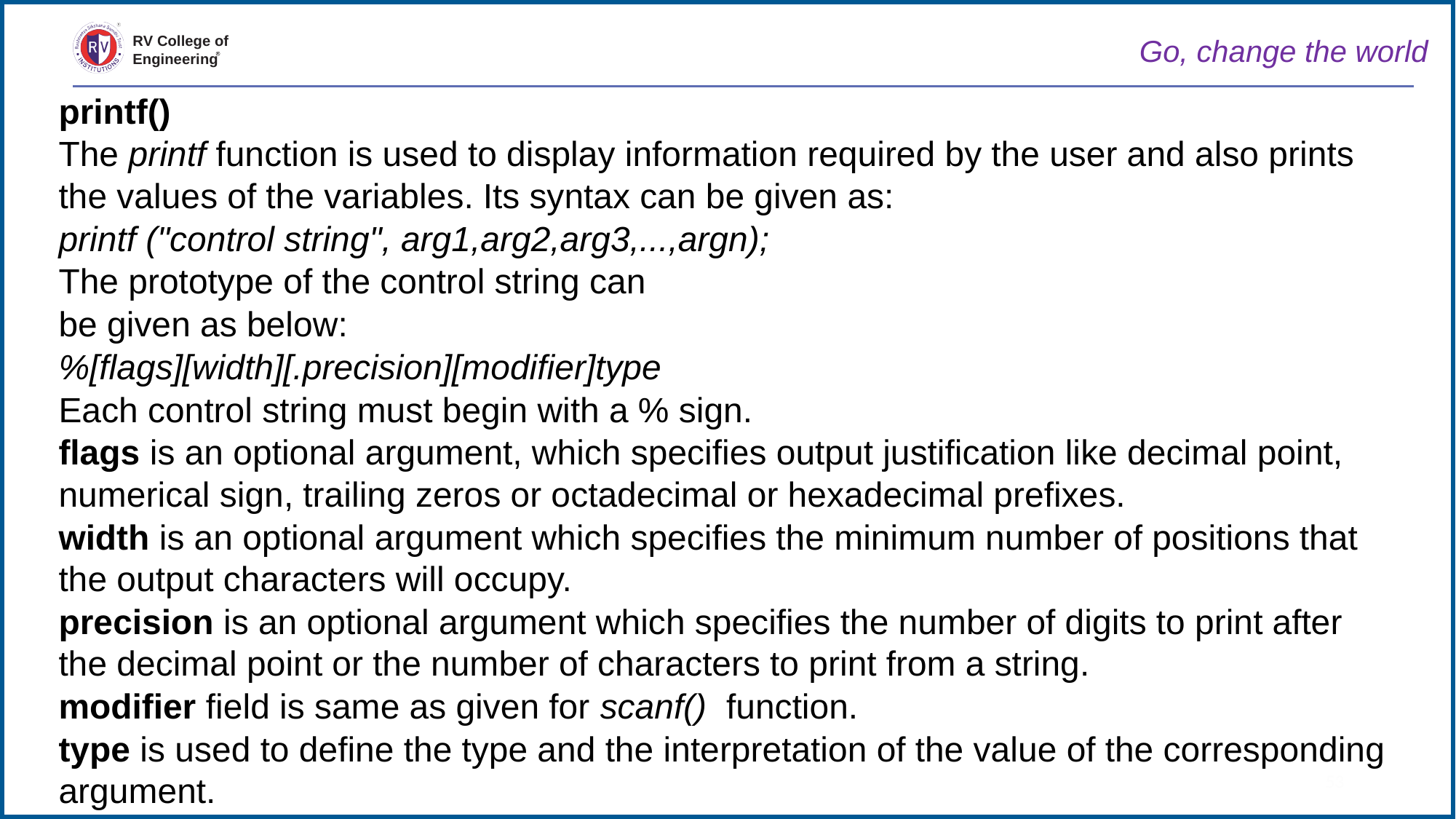

Go, change the world
RV College of
Engineering

printf()
The printf function is used to display information required by the user and also prints the values of the variables. Its syntax can be given as:
printf ("control string", arg1,arg2,arg3,...,argn);
The prototype of the control string can
be given as below:
%[flags][width][.precision][modifier]type
Each control string must begin with a % sign.
flags is an optional argument, which specifies output justification like decimal point, numerical sign, trailing zeros or octadecimal or hexadecimal prefixes.
width is an optional argument which specifies the minimum number of positions that the output characters will occupy.
precision is an optional argument which specifies the number of digits to print after the decimal point or the number of characters to print from a string.
modifier field is same as given for scanf()  function.
type is used to define the type and the interpretation of the value of the corresponding argument.

53